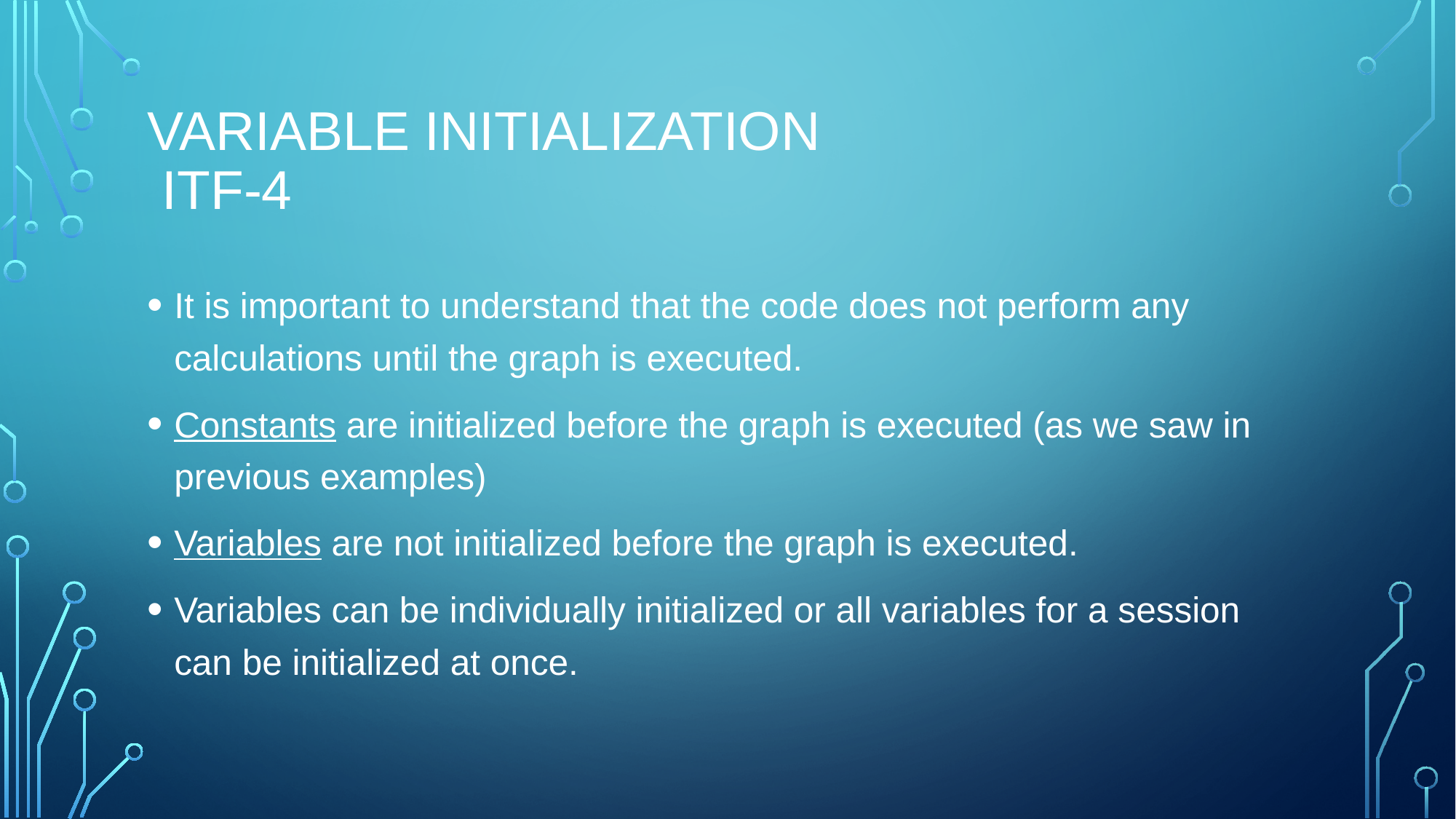

# Variable initialization                             ITF-4
It is important to understand that the code does not perform any calculations until the graph is executed.
Constants are initialized before the graph is executed (as we saw in previous examples)
Variables are not initialized before the graph is executed.
Variables can be individually initialized or all variables for a session can be initialized at once.